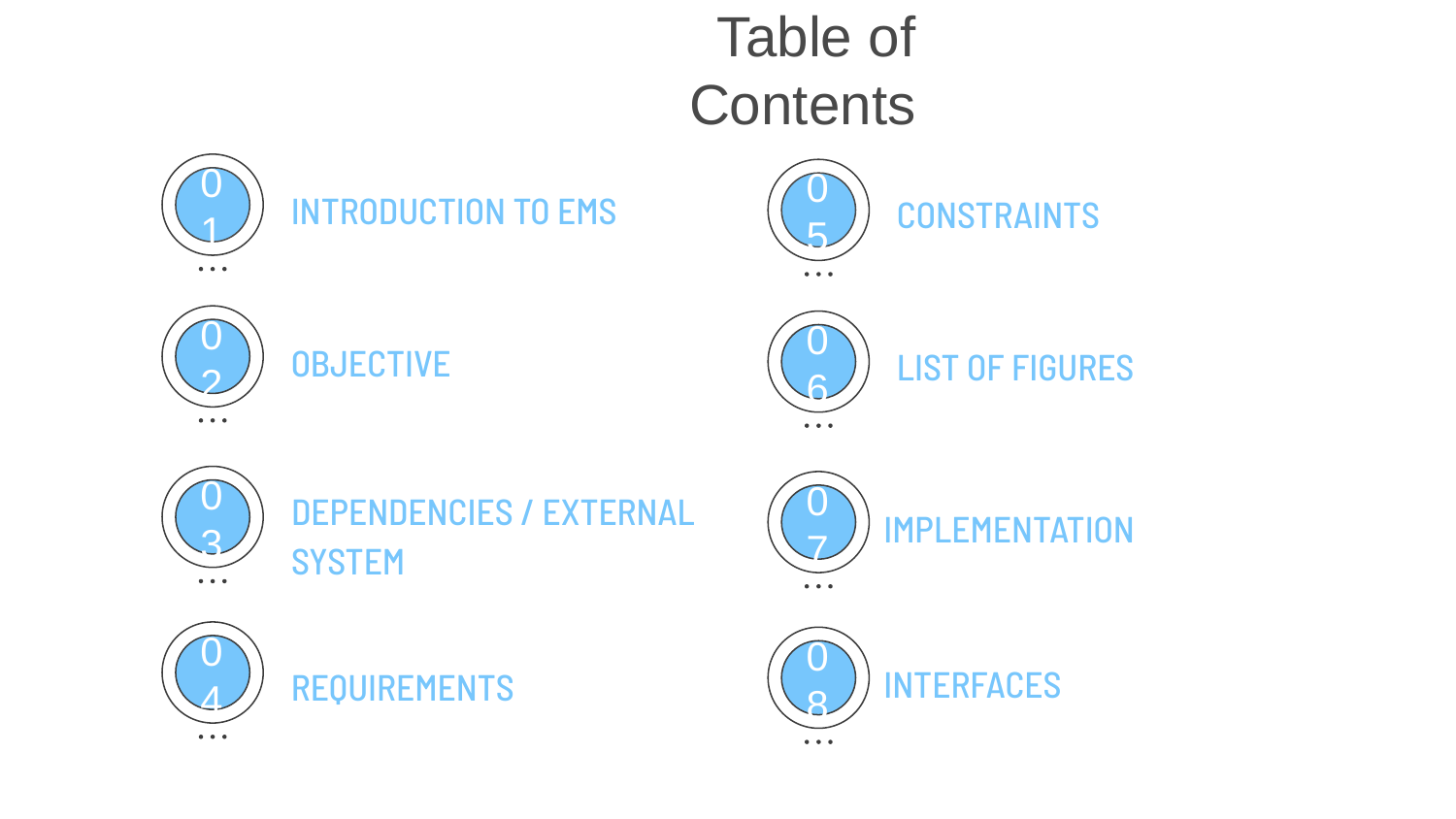

# Table of Contents

INTRODUCTION TO EMS
CONSTRAINTS
01
05

OBJECTIVE
LIST OF FIGURES
02
06

DEPENDENCIES / EXTERNAL
SYSTEM

IMPLEMENTATION
03
07

INTERFACES
REQUIREMENTS
04
08